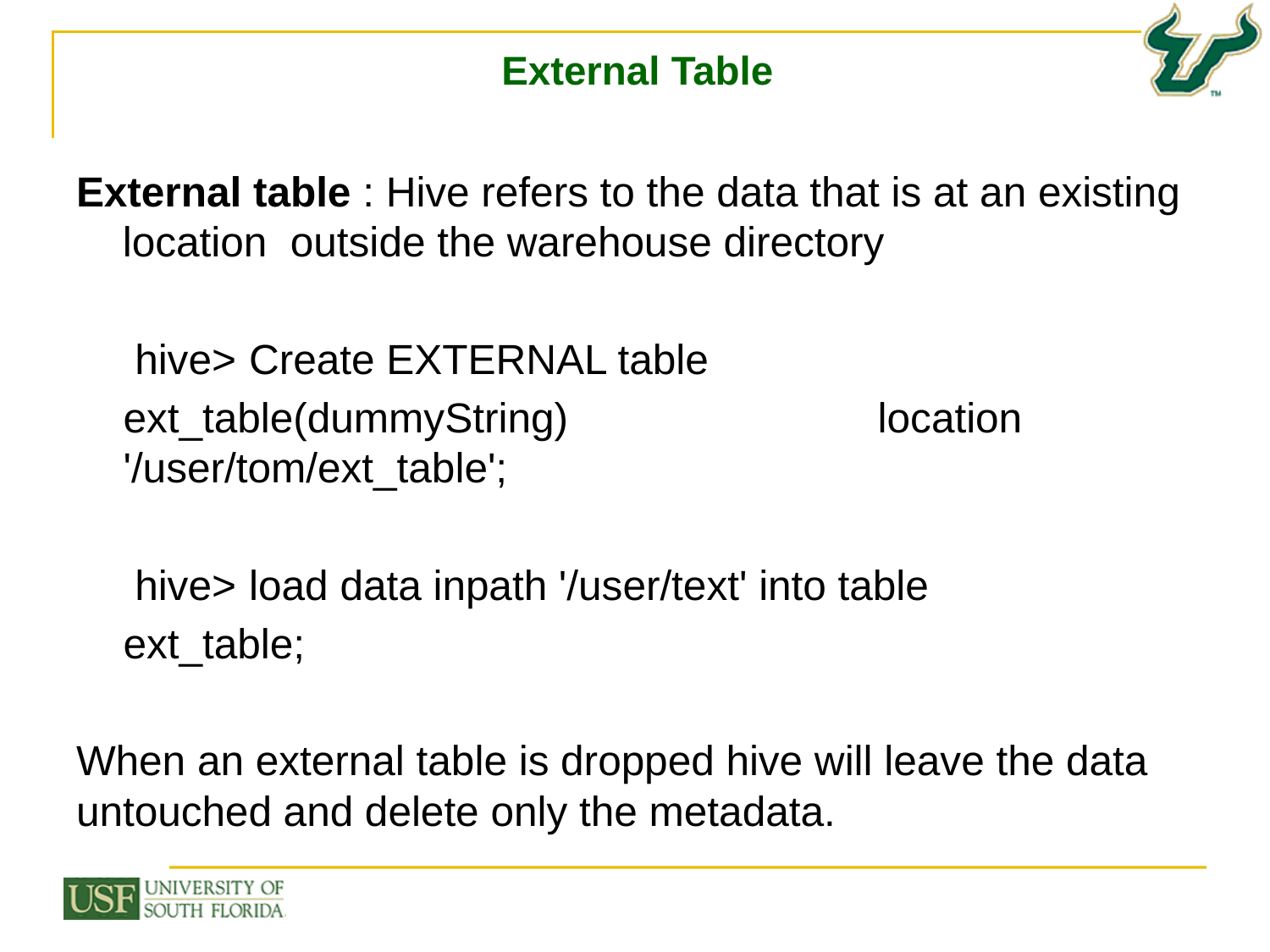

# External Table
External table : Hive refers to the data that is at an existing      location  outside the warehouse directory

		 hive>	Create EXTERNAL table
			ext_table(dummyString)                			location '/user/tom/ext_table';

		 hive>	load data inpath '/user/text' into table
			ext_table;

When an external table is dropped hive will leave the data untouched and delete only the metadata.